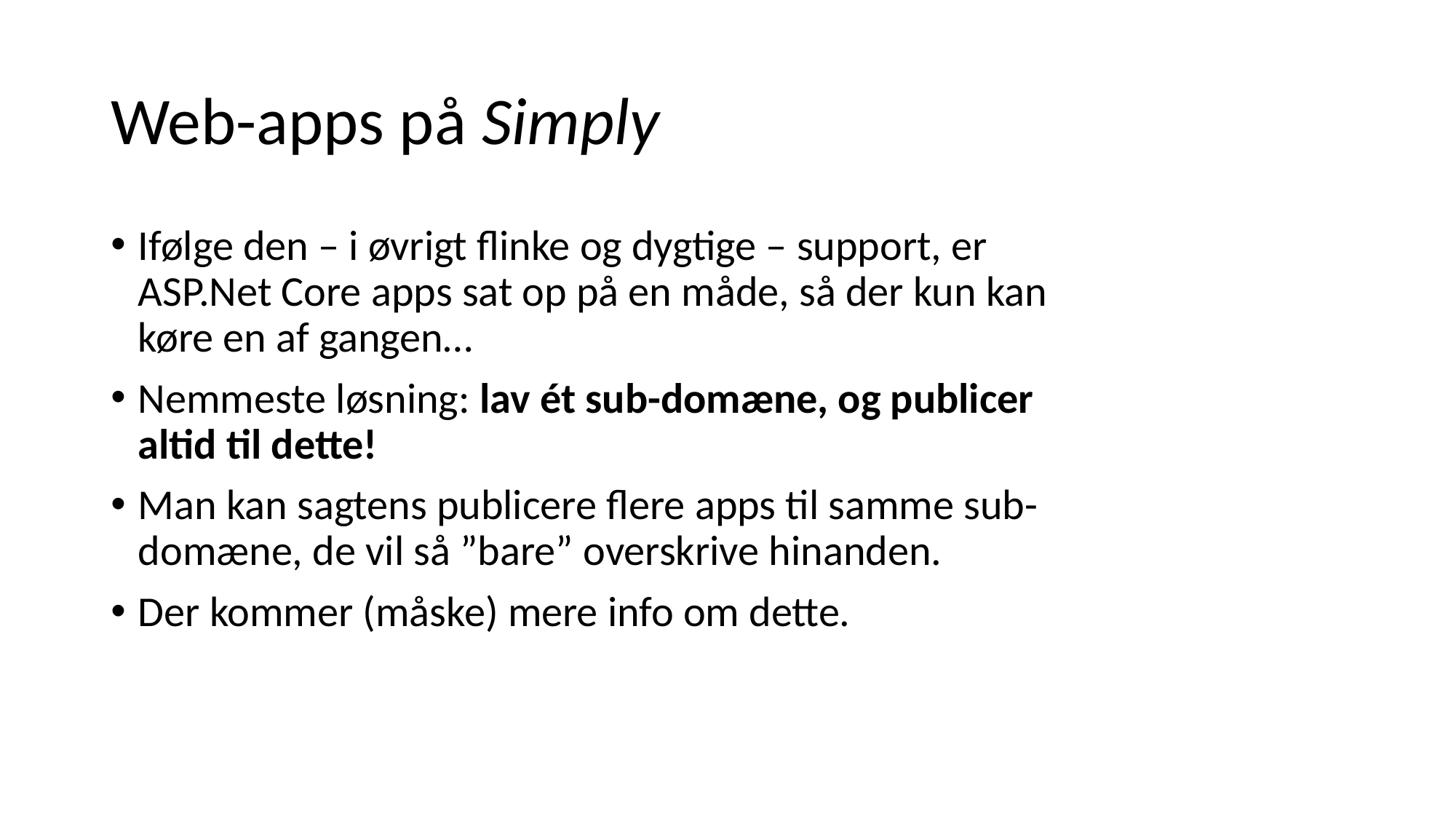

# Web-apps på Simply
Ifølge den – i øvrigt flinke og dygtige – support, er ASP.Net Core apps sat op på en måde, så der kun kan køre en af gangen…
Nemmeste løsning: lav ét sub-domæne, og publicer altid til dette!
Man kan sagtens publicere flere apps til samme sub-domæne, de vil så ”bare” overskrive hinanden.
Der kommer (måske) mere info om dette.